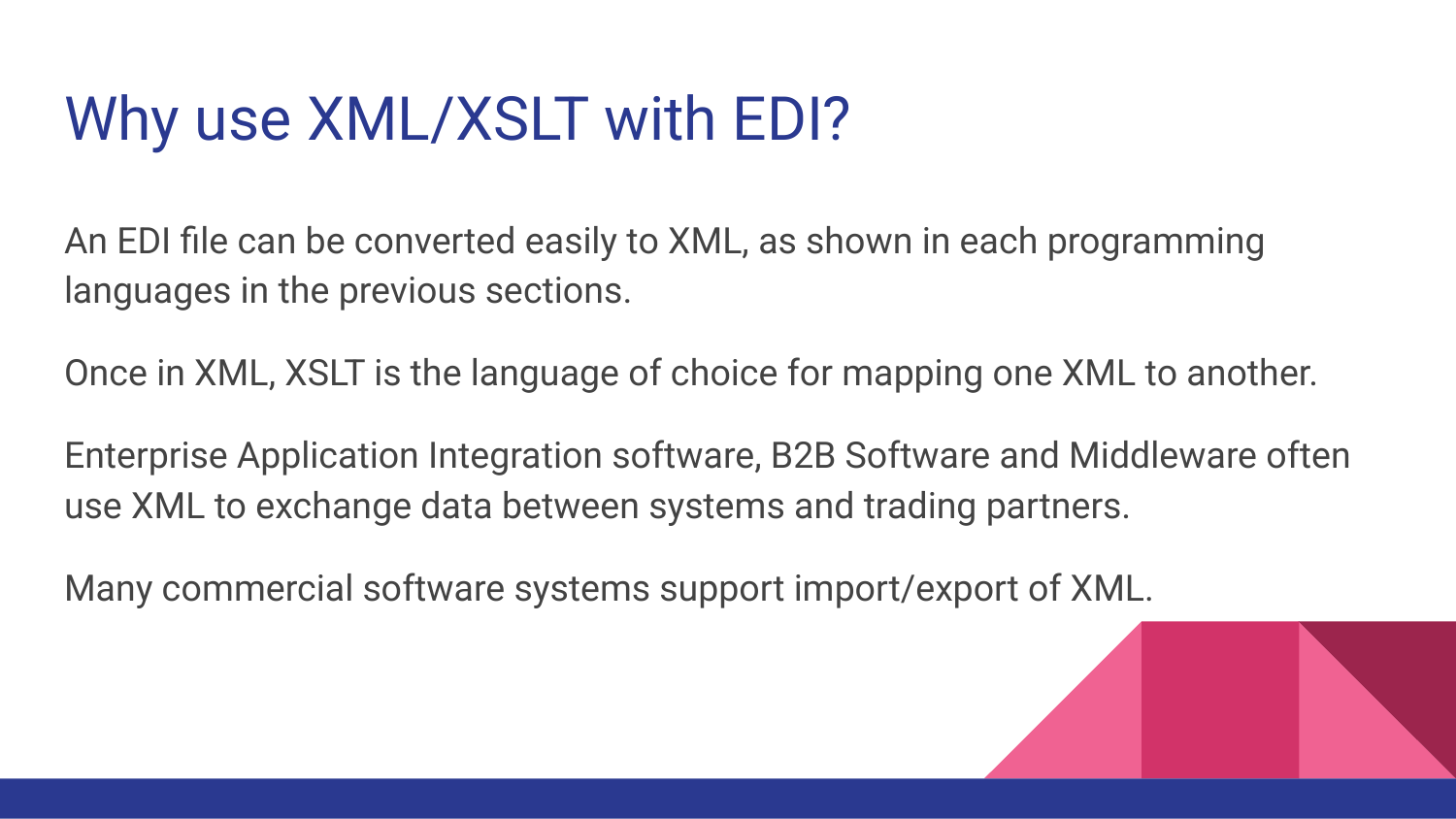

# Why use XML/XSLT with EDI?
An EDI file can be converted easily to XML, as shown in each programming languages in the previous sections.
Once in XML, XSLT is the language of choice for mapping one XML to another.
Enterprise Application Integration software, B2B Software and Middleware often use XML to exchange data between systems and trading partners.
Many commercial software systems support import/export of XML.